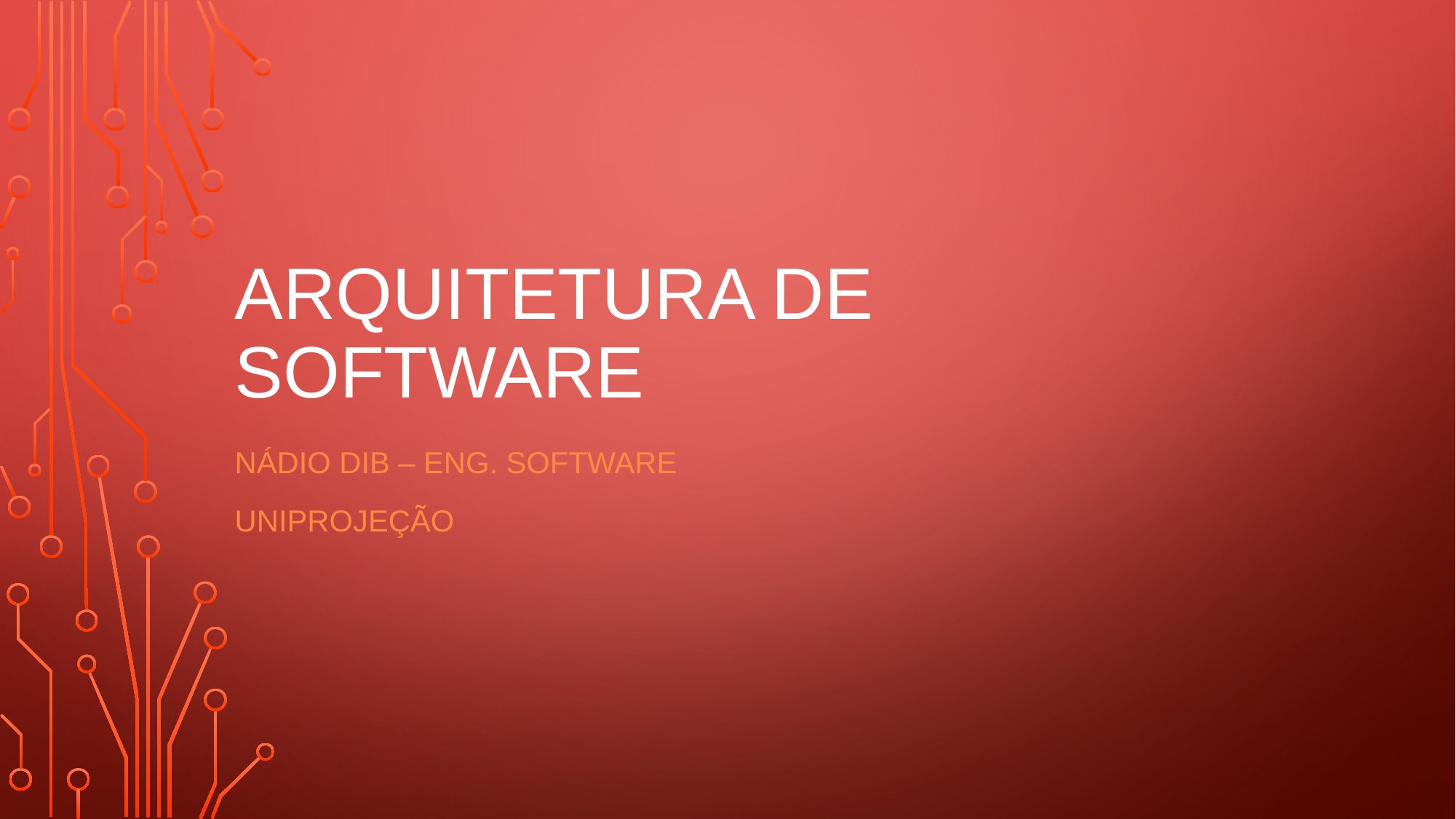

# Arquitetura de software
Nádio dib – eng. Software
uniprojeção